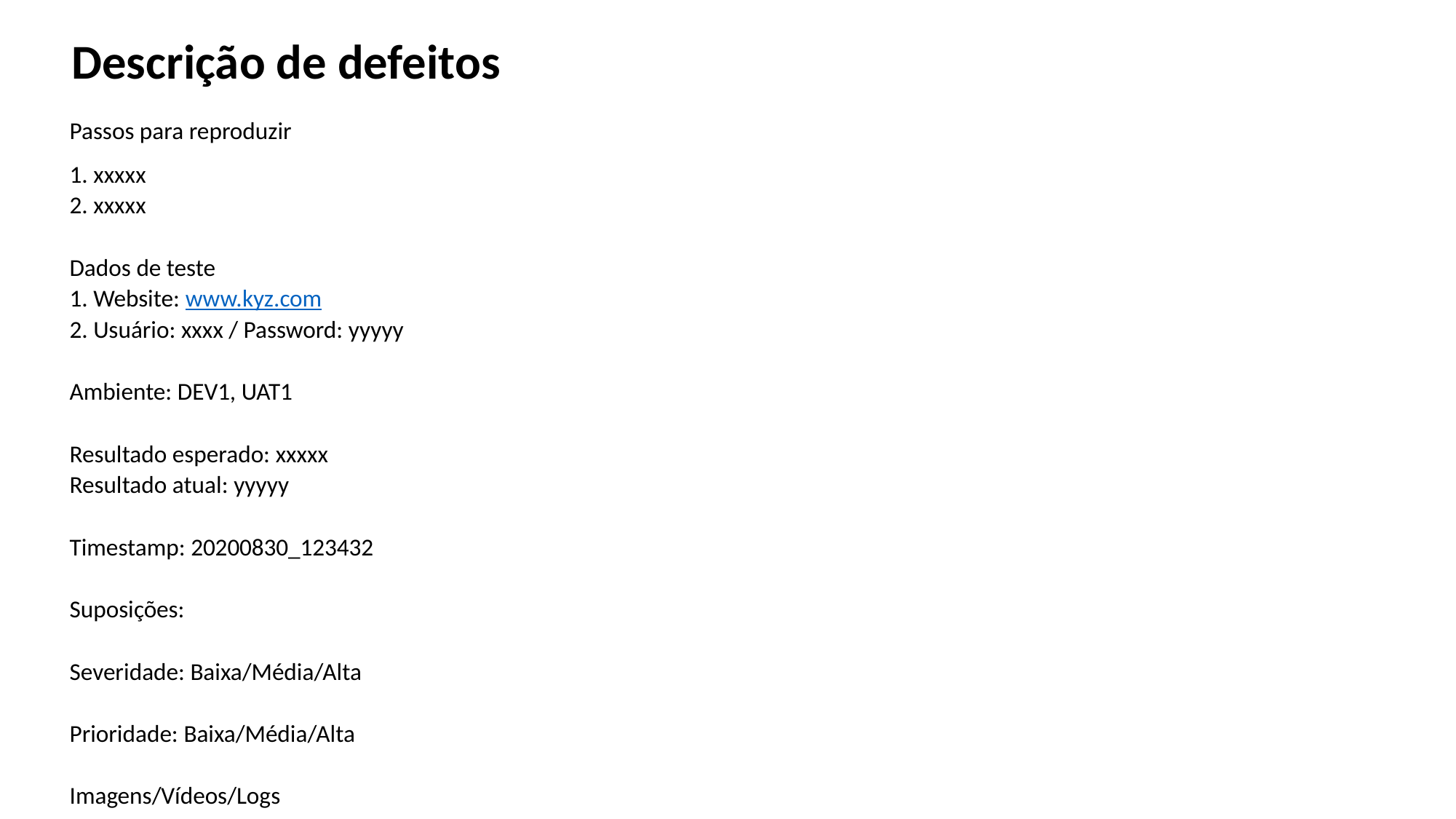

Descrição de defeitos
Passos para reproduzir
1. xxxxx
2. xxxxx

Dados de teste
1. Website: www.kyz.com
2. Usuário: xxxx / Password: yyyyy

Ambiente: DEV1, UAT1

Resultado esperado: xxxxx
Resultado atual: yyyyy

Timestamp: 20200830_123432

Suposições:

Severidade: Baixa/Média/Alta

Prioridade: Baixa/Média/Alta

Imagens/Vídeos/Logs